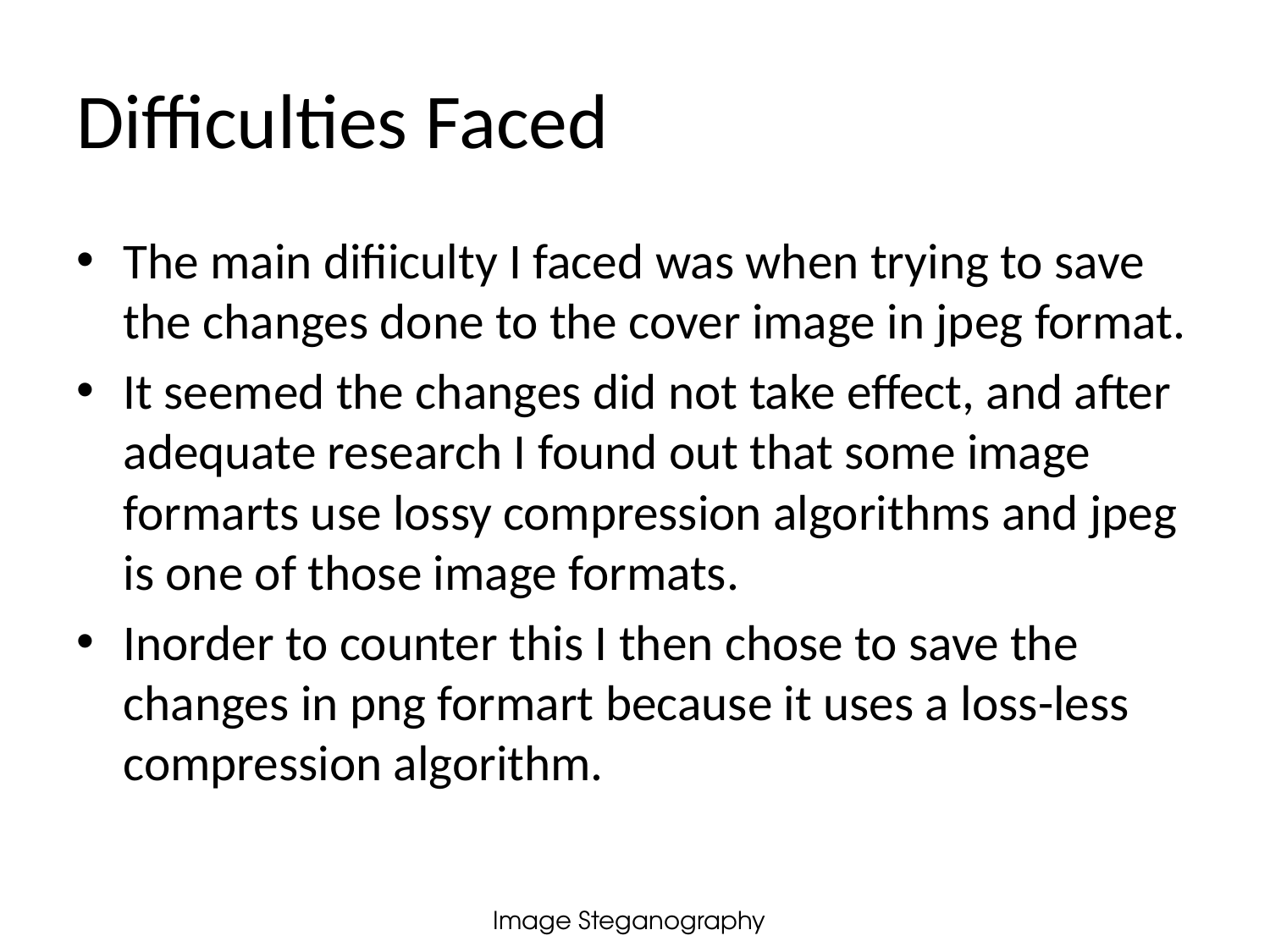

# Difficulties Faced
The main difiiculty I faced was when trying to save the changes done to the cover image in jpeg format.
It seemed the changes did not take effect, and after adequate research I found out that some image formarts use lossy compression algorithms and jpeg is one of those image formats.
Inorder to counter this I then chose to save the changes in png formart because it uses a loss-less compression algorithm.

Image Steganography